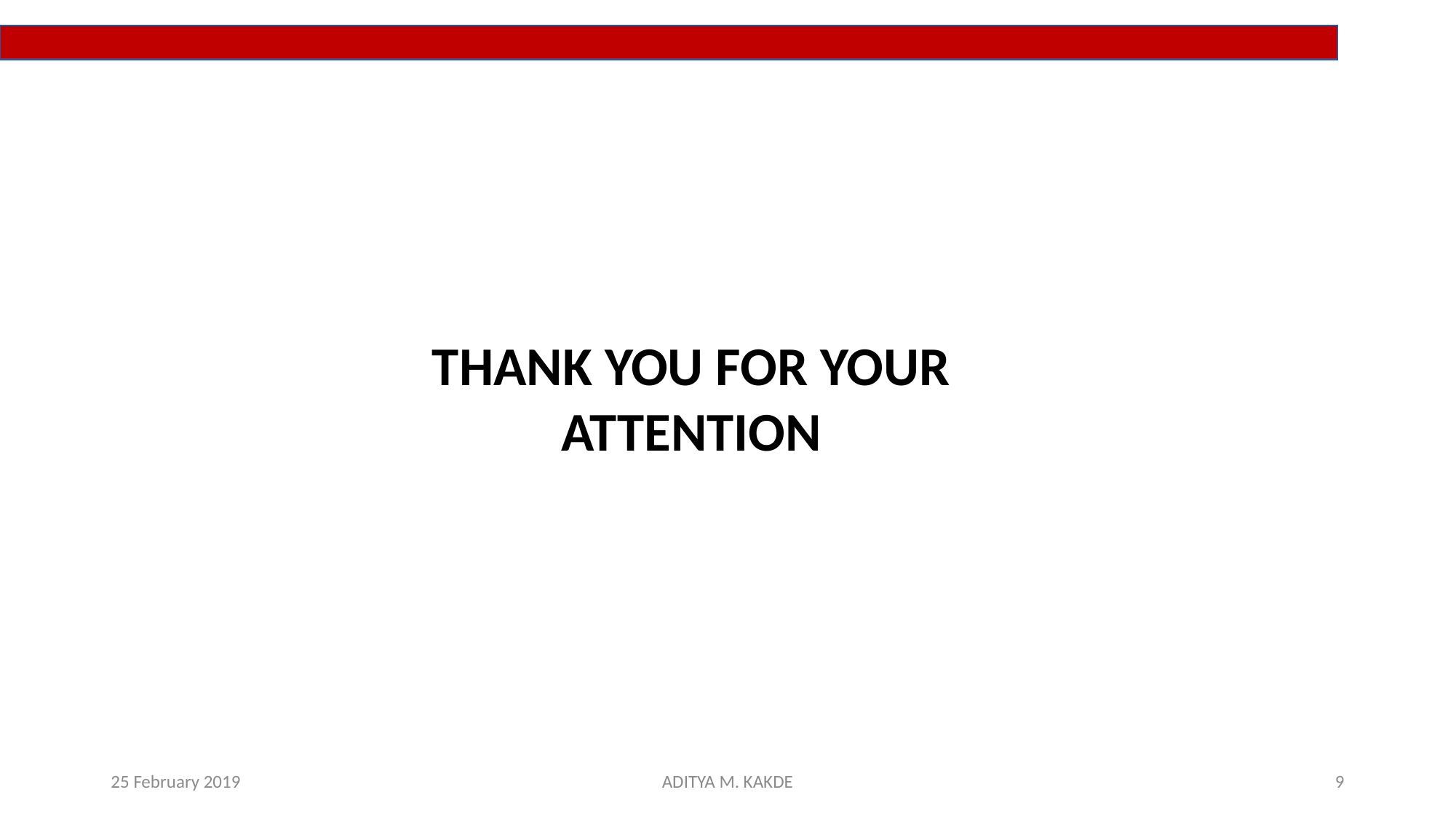

THANK YOU FOR YOUR ATTENTION
25 February 2019
ADITYA M. KAKDE
9